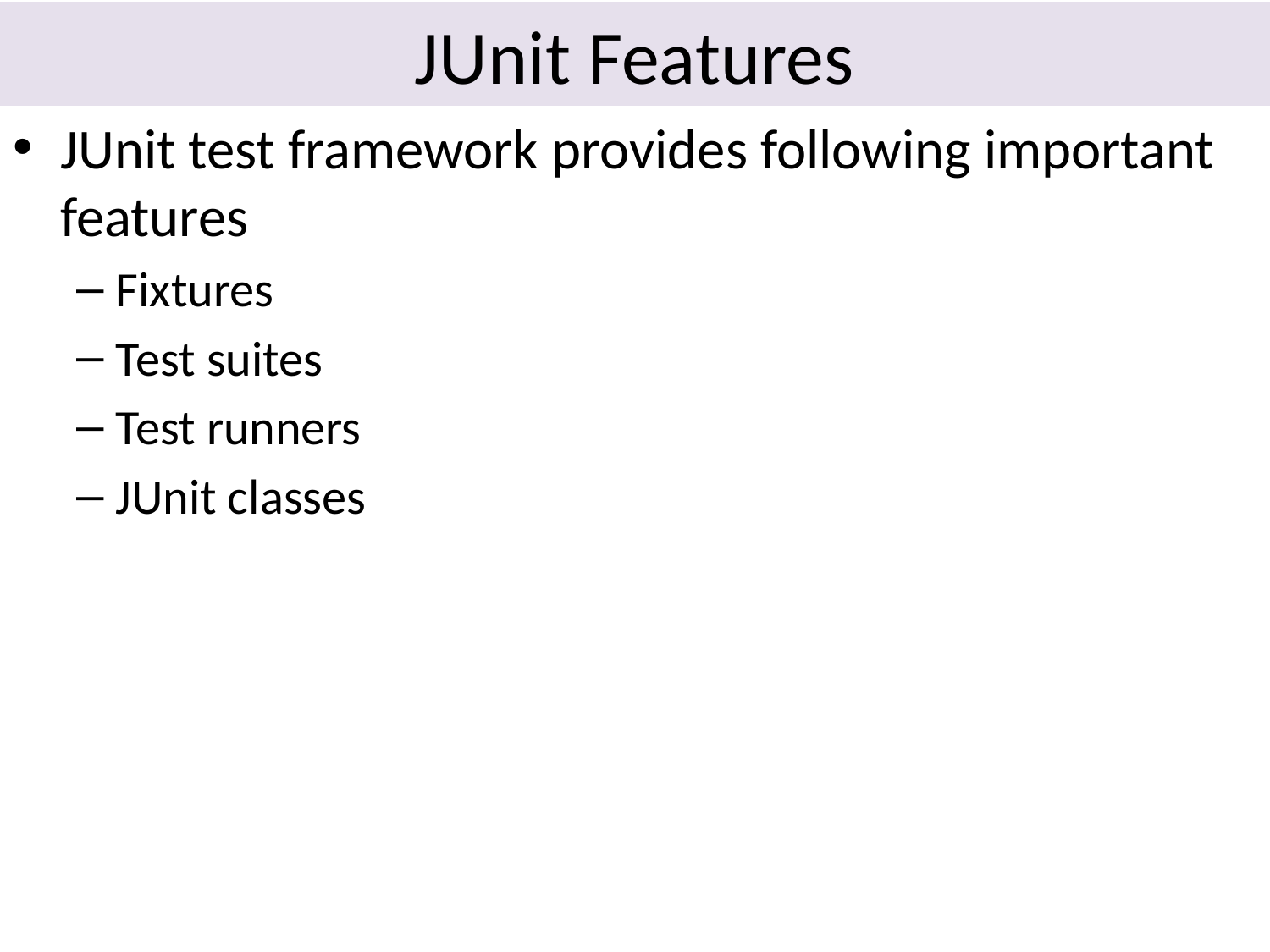

# JUnit Features
JUnit test framework provides following important features
Fixtures
Test suites
Test runners
JUnit classes